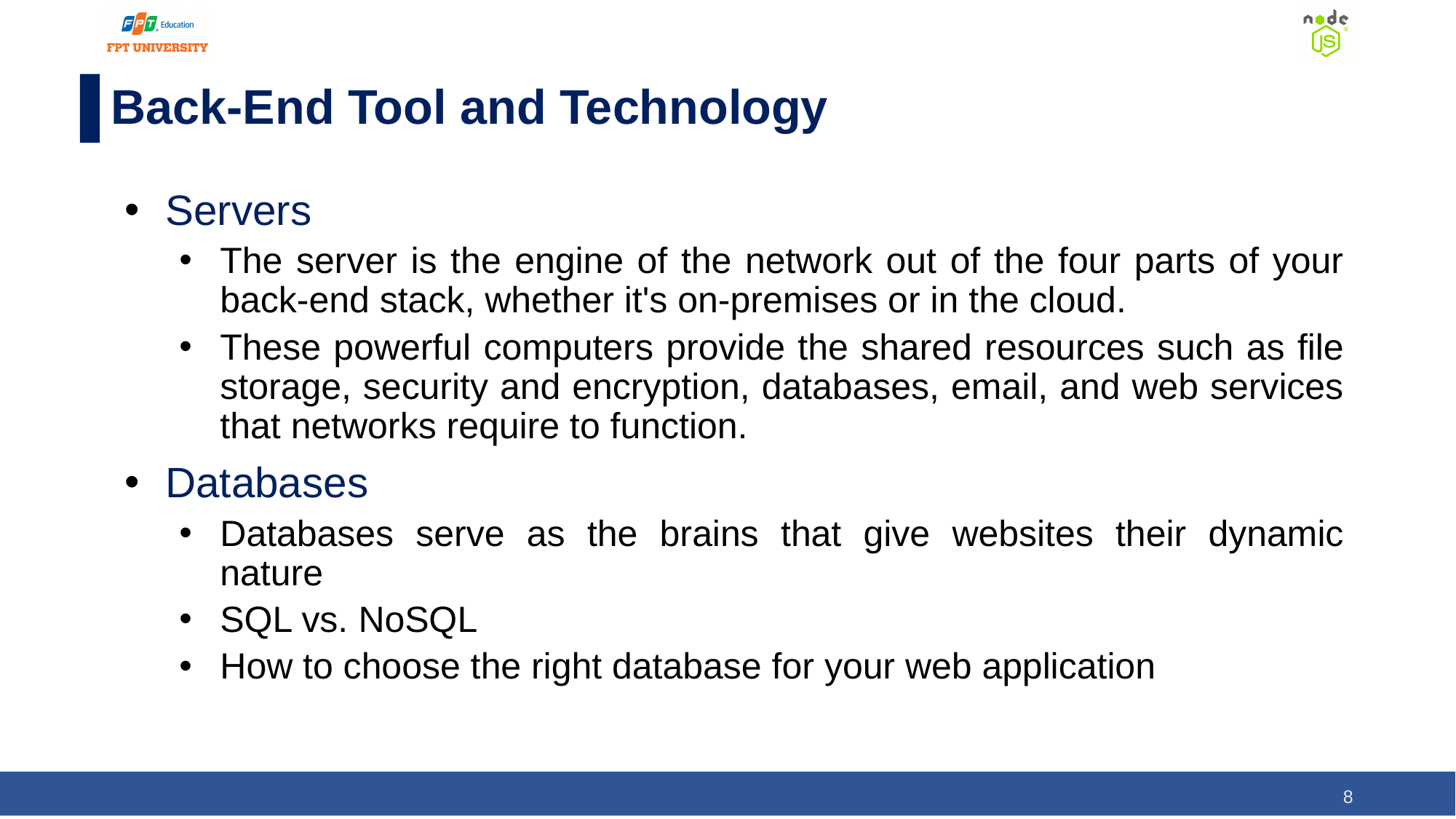

# Back-End Tool and Technology
Servers
The server is the engine of the network out of the four parts of your back-end stack, whether it's on-premises or in the cloud.
These powerful computers provide the shared resources such as file storage, security and encryption, databases, email, and web services that networks require to function.
Databases
Databases serve as the brains that give websites their dynamic nature
SQL vs. NoSQL
How to choose the right database for your web application
8